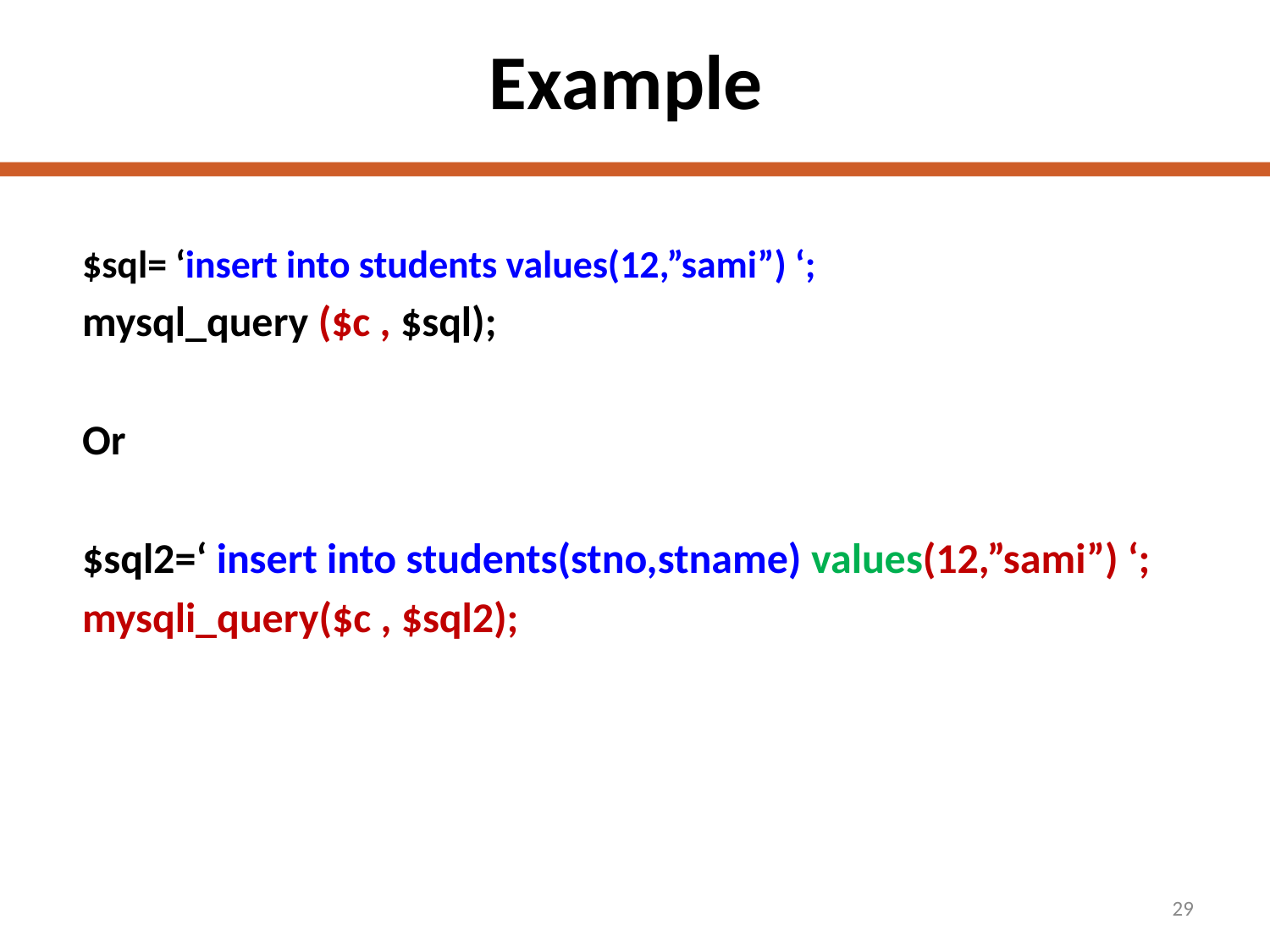

# Example

$sql= ‘insert into students values(12,”sami”) ‘;
mysql_query ($c , $sql);

Or

$sql2=‘ insert into students(stno,stname) values(12,”sami”) ‘;
mysqli_query($c , $sql2);

29